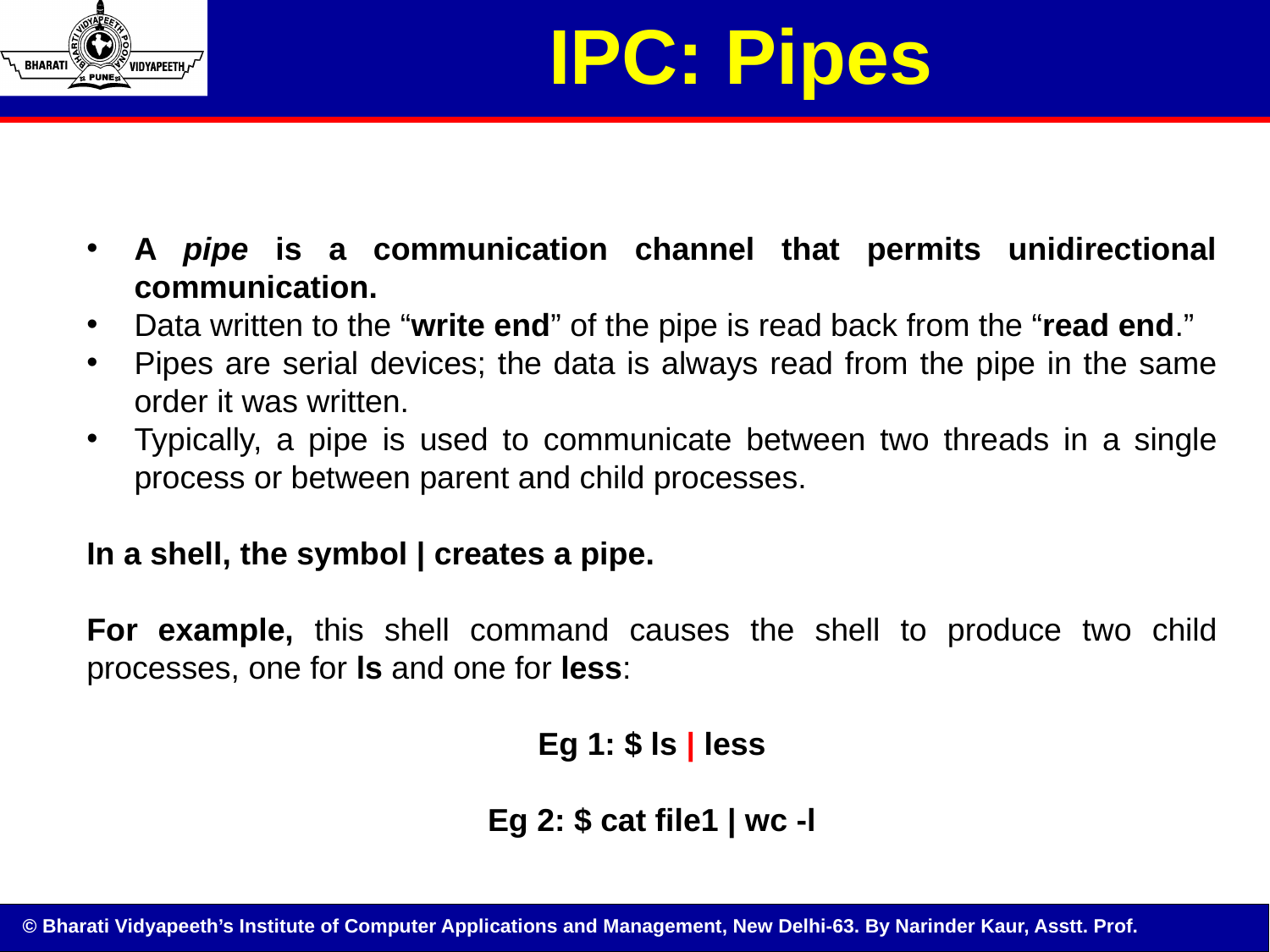

IPC: Pipes
A pipe is a communication channel that permits unidirectional communication.
Data written to the “write end” of the pipe is read back from the “read end.”
Pipes are serial devices; the data is always read from the pipe in the same order it was written.
Typically, a pipe is used to communicate between two threads in a single process or between parent and child processes.

In a shell, the symbol | creates a pipe.

For example, this shell command causes the shell to produce two child processes, one for ls and one for less:

Eg 1: $ ls | less

Eg 2: $ cat file1 | wc -l